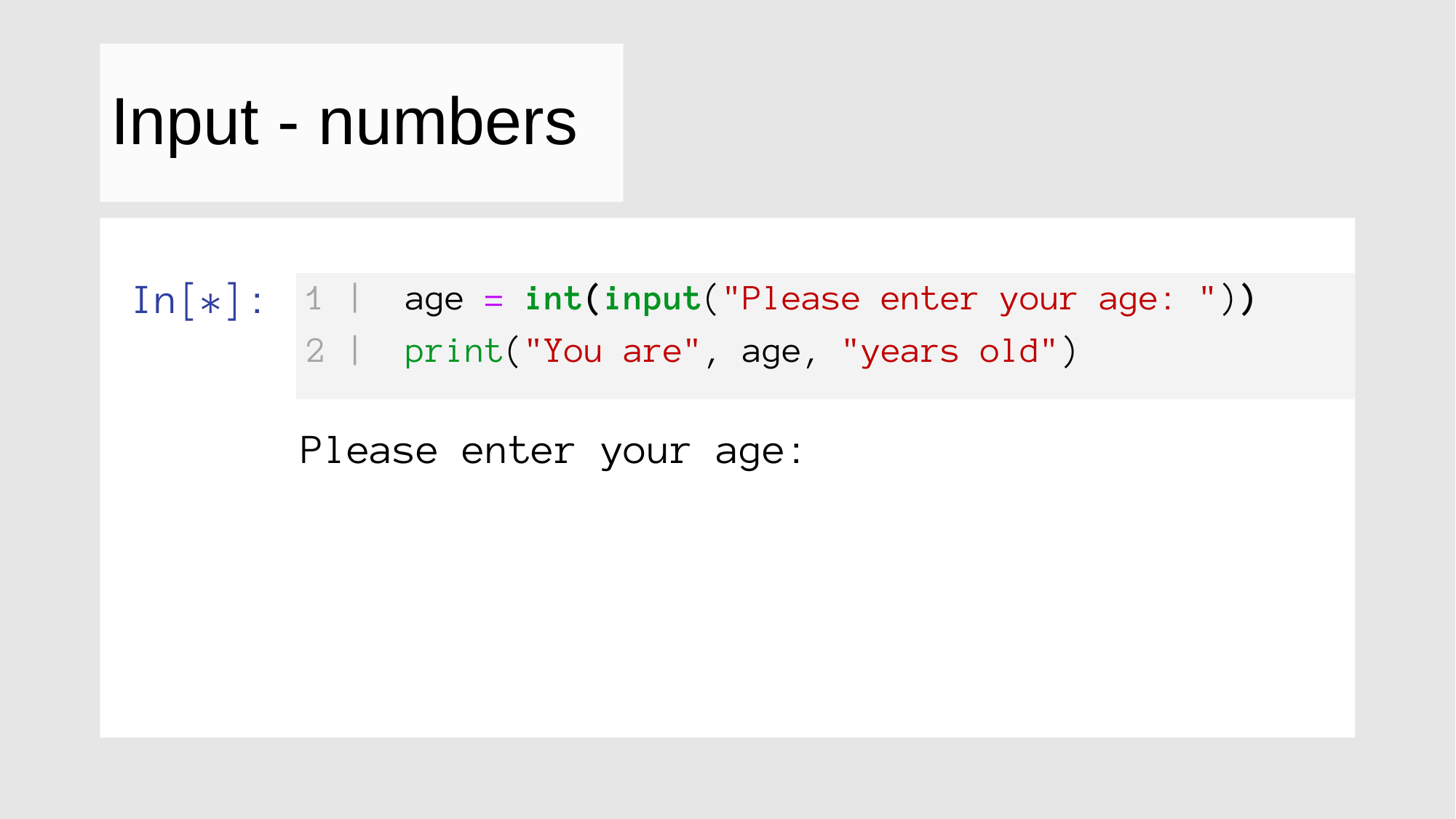

# Input - numbers

In[*]:
1 |  age = int(input("Please enter your age: "))
2 |  print("You are", age, "years old")
Please enter your age: